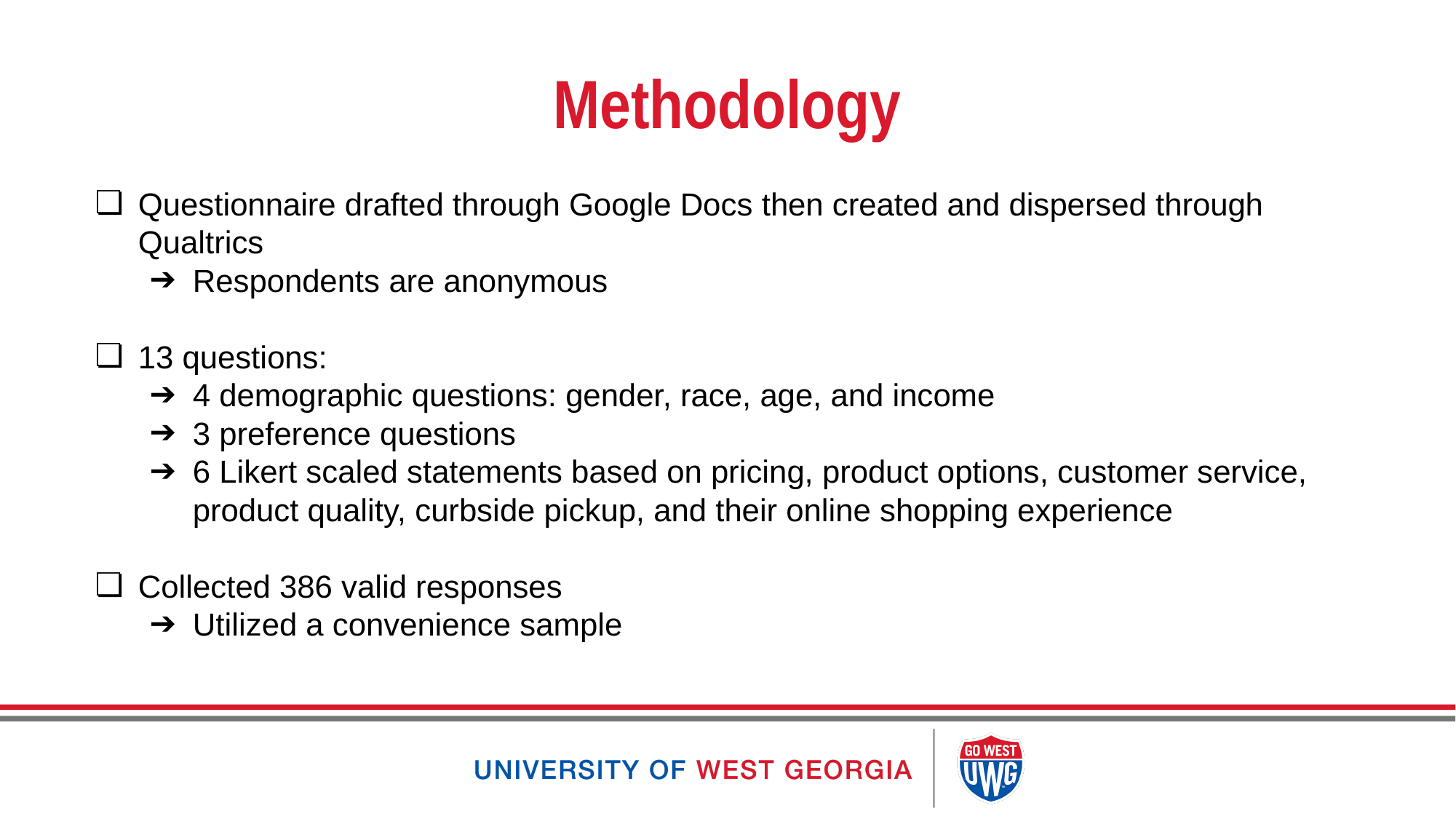

# Methodology
Questionnaire drafted through Google Docs then created and dispersed through Qualtrics
Respondents are anonymous

13 questions:
4 demographic questions: gender, race, age, and income
3 preference questions
6 Likert scaled statements based on pricing, product options, customer service, product quality, curbside pickup, and their online shopping experience

Collected 386 valid responses
Utilized a convenience sample